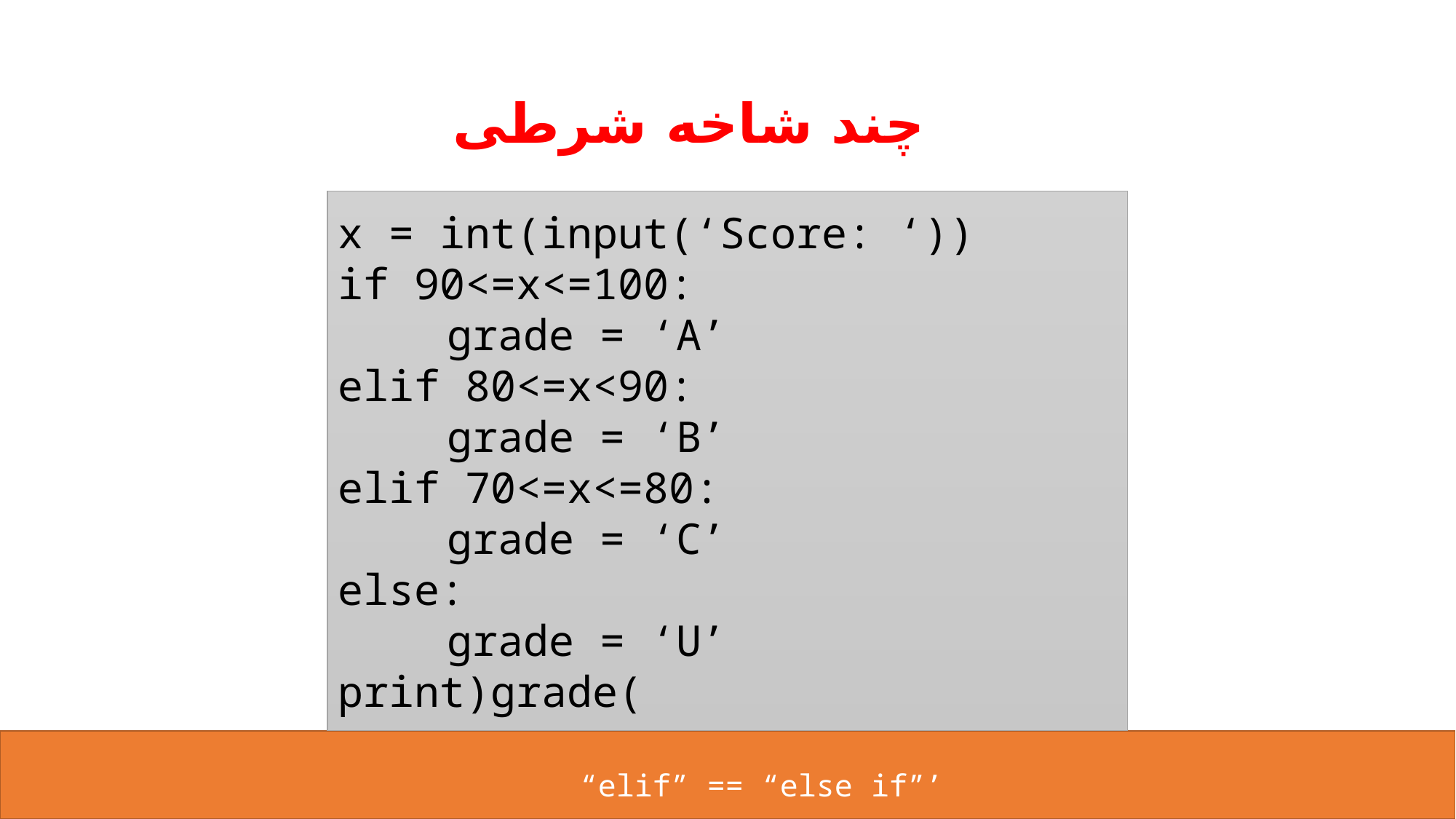

# چند شاخه شرطی
x = int(input(‘Score: ‘))
if 90<=x<=100:
	grade = ‘A’
elif 80<=x<90:
	grade = ‘B’
elif 70<=x<=80:
	grade = ‘C’
else:
	grade = ‘U’
print)grade(

“elif” == “else if”’